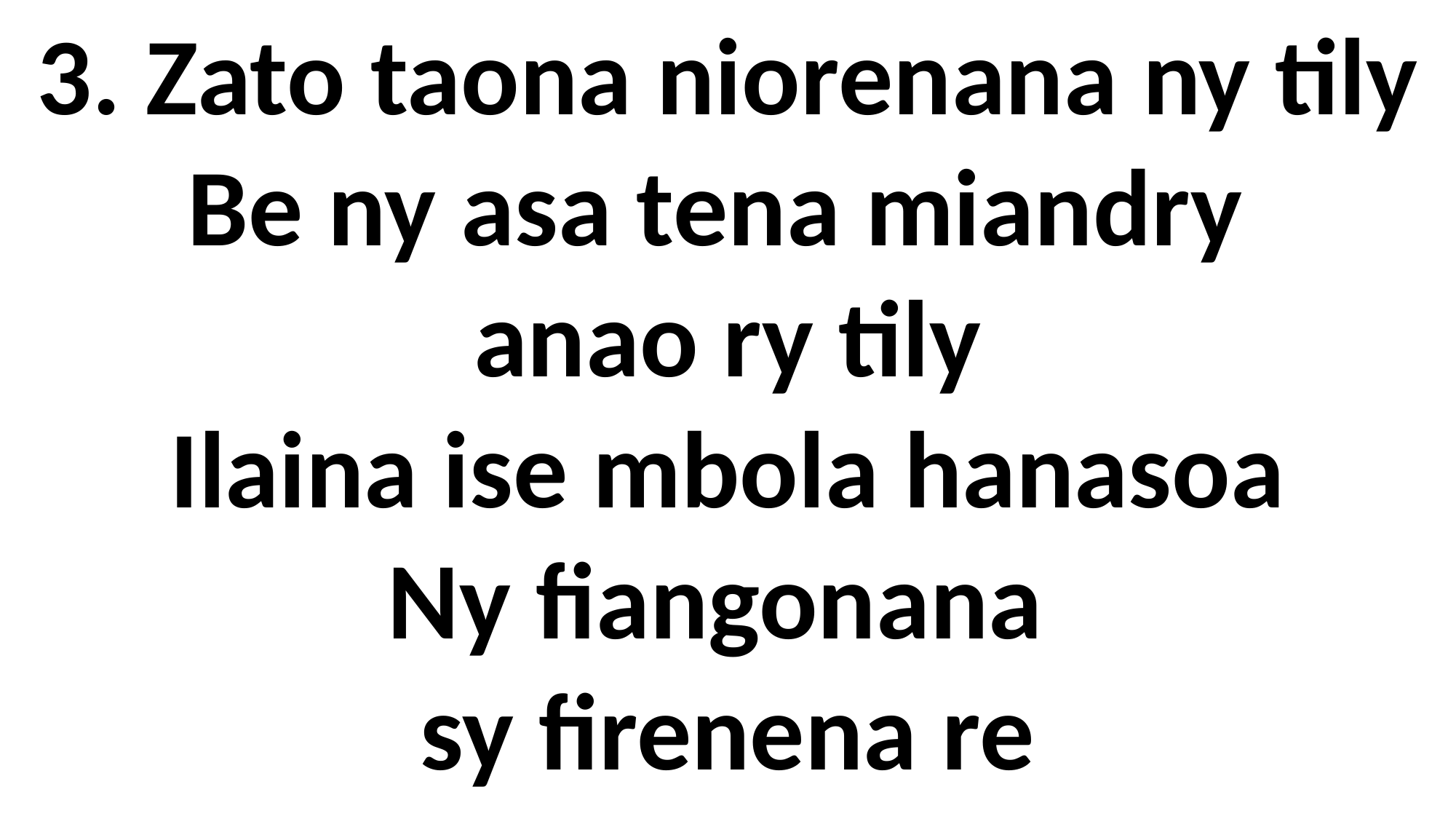

3. Zato taona niorenana ny tily
Be ny asa tena miandry
anao ry tily
Ilaina ise mbola hanasoa
Ny fiangonana
sy firenena re